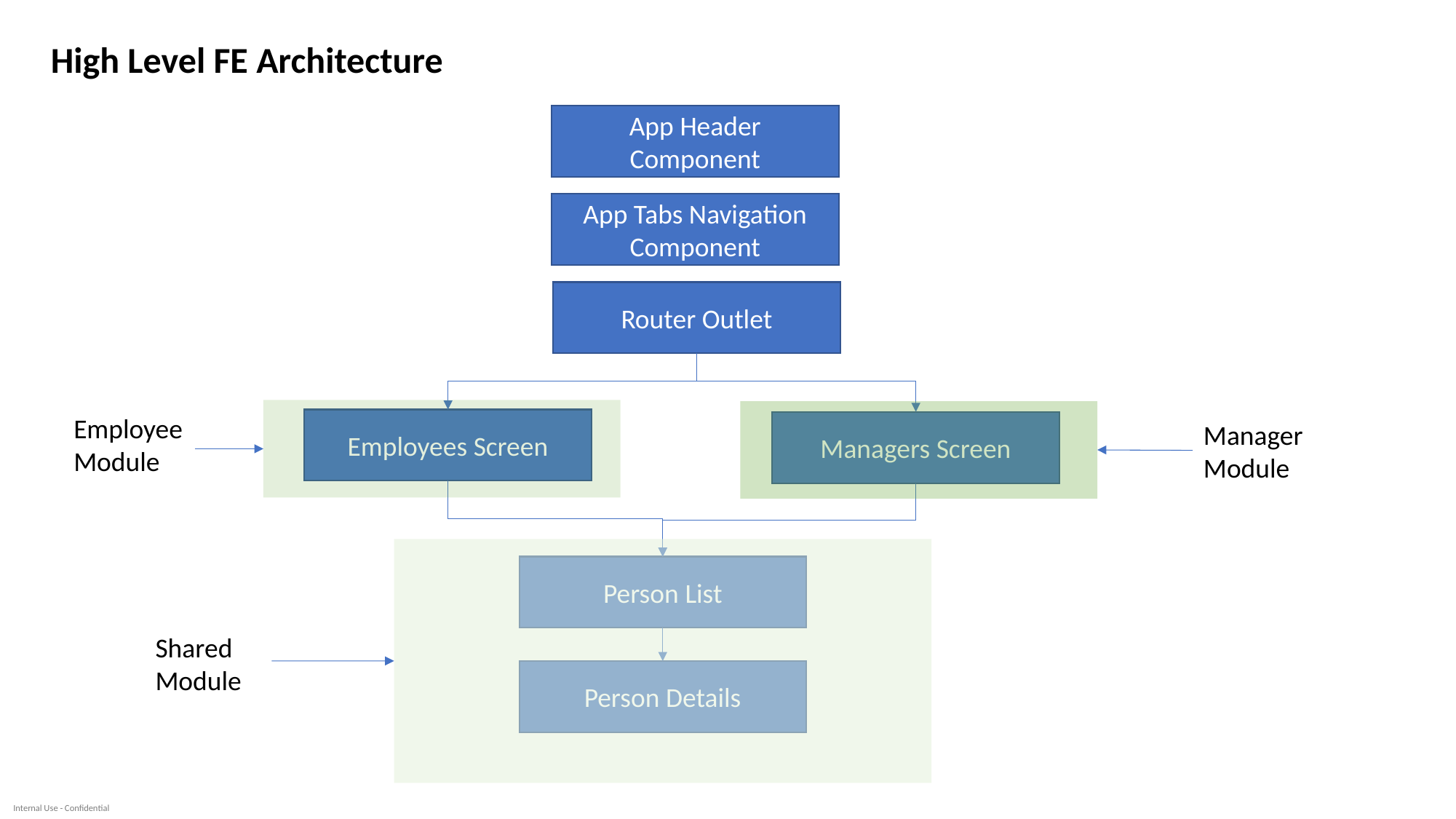

High Level FE Architecture
App Header Component
App Tabs Navigation Component
Router Outlet

Employee Module
Employees Screen
Managers Screen
Manager Module

Person List
Shared Module
Person Details